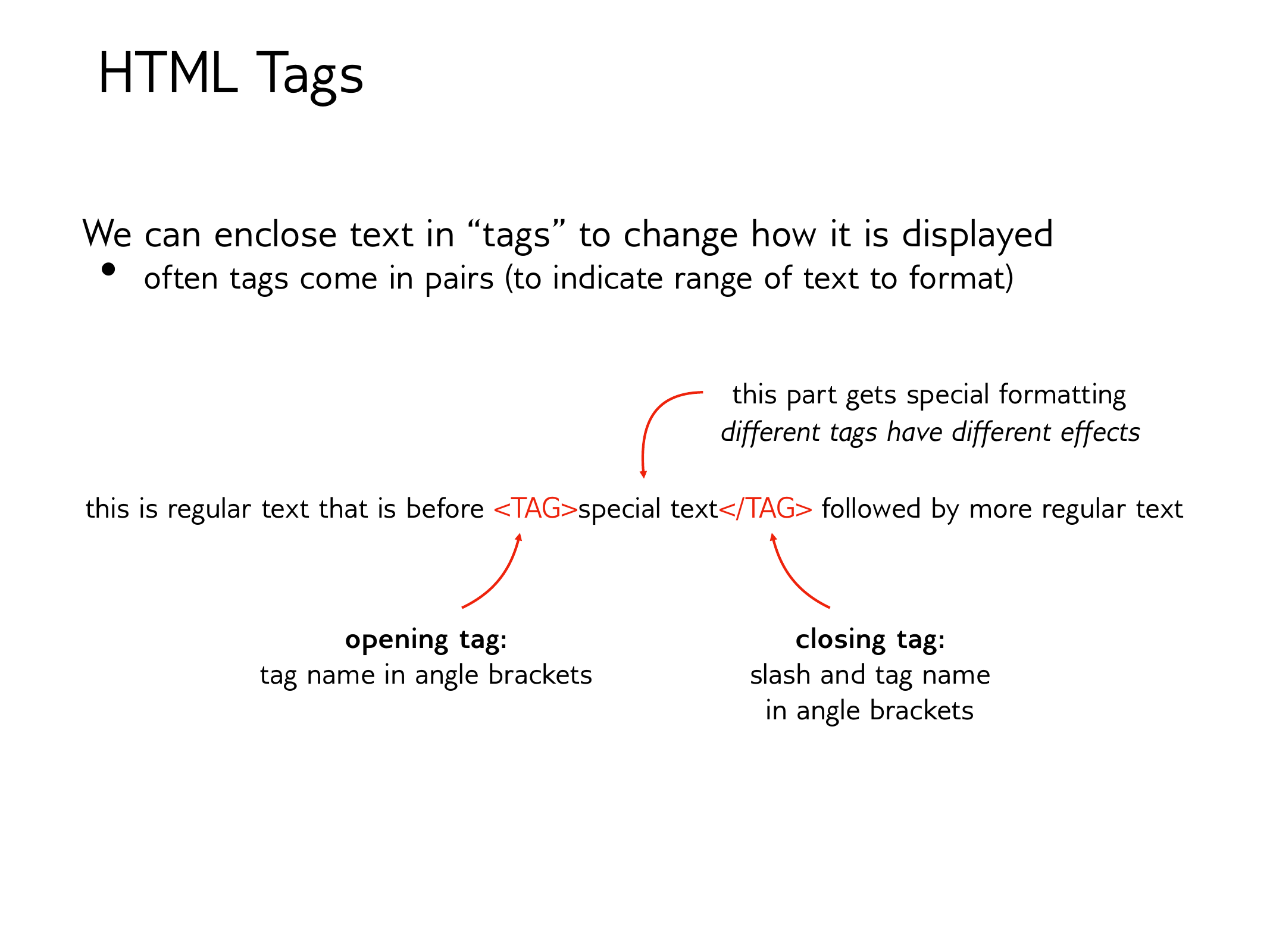

# HTML Tags
We can enclose text in “tags” to change how it is displayed
often tags come in pairs (to indicate range of text to format)
this part gets special formatting

different tags have different effects
this is regular text that is before <TAG>special text</TAG> followed by more regular text

opening tag:
tag name in angle brackets
closing tag:
slash and tag name
in angle brackets